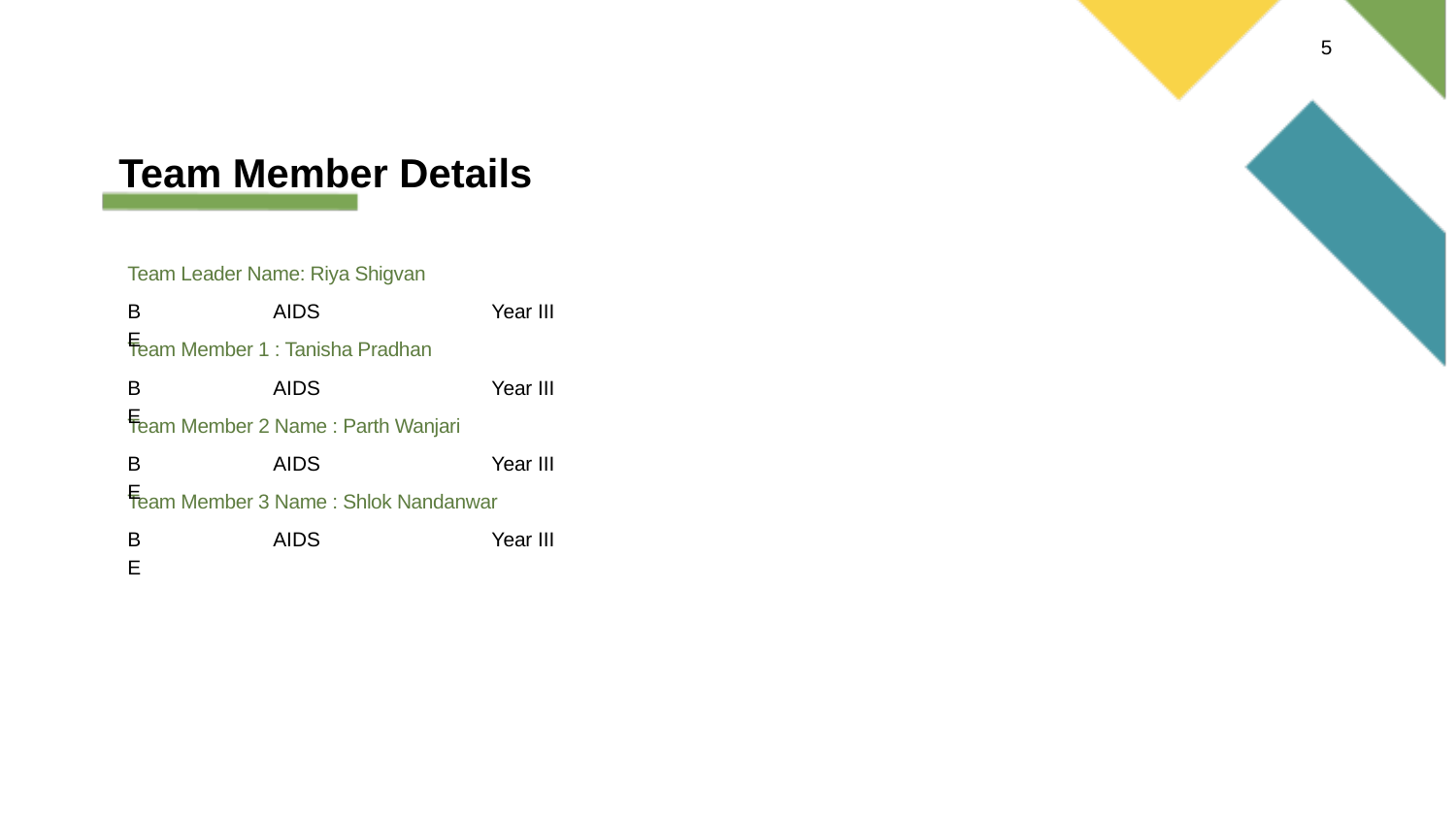

5

Team Member Details
Team Leader Name: Riya Shigvan
BE
AIDS
Year III
Team Member 1 : Tanisha Pradhan
BE
AIDS
Year III
Team Member 2 Name : Parth Wanjari
BE
AIDS
Year III
Team Member 3 Name : Shlok Nandanwar
BE
AIDS
Year III